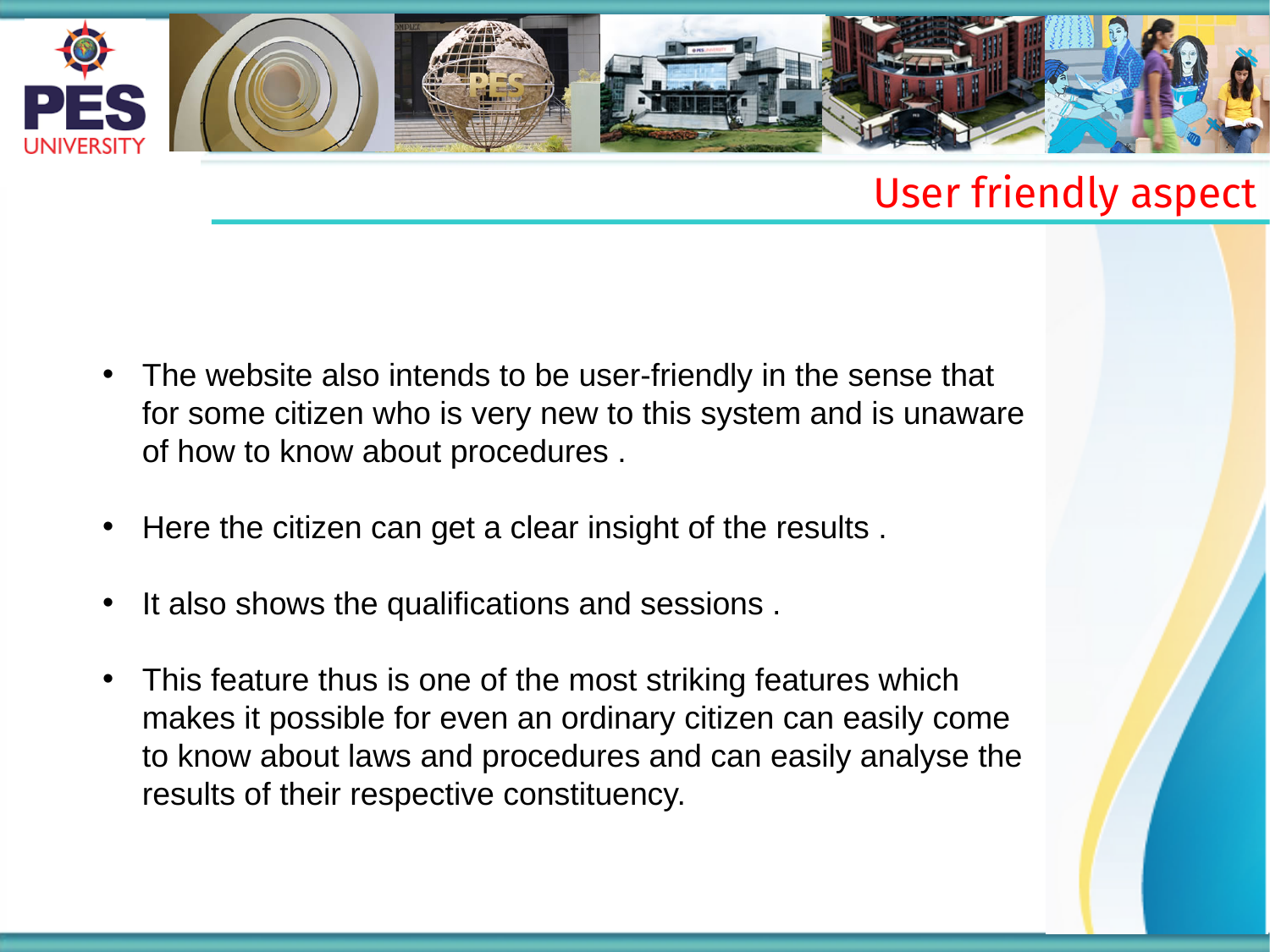

User friendly aspect

The website also intends to be user-friendly in the sense that for some citizen who is very new to this system and is unaware of how to know about procedures .

Here the citizen can get a clear insight of the results .

It also shows the qualifications and sessions .

This feature thus is one of the most striking features which makes it possible for even an ordinary citizen can easily come to know about laws and procedures and can easily analyse the results of their respective constituency.